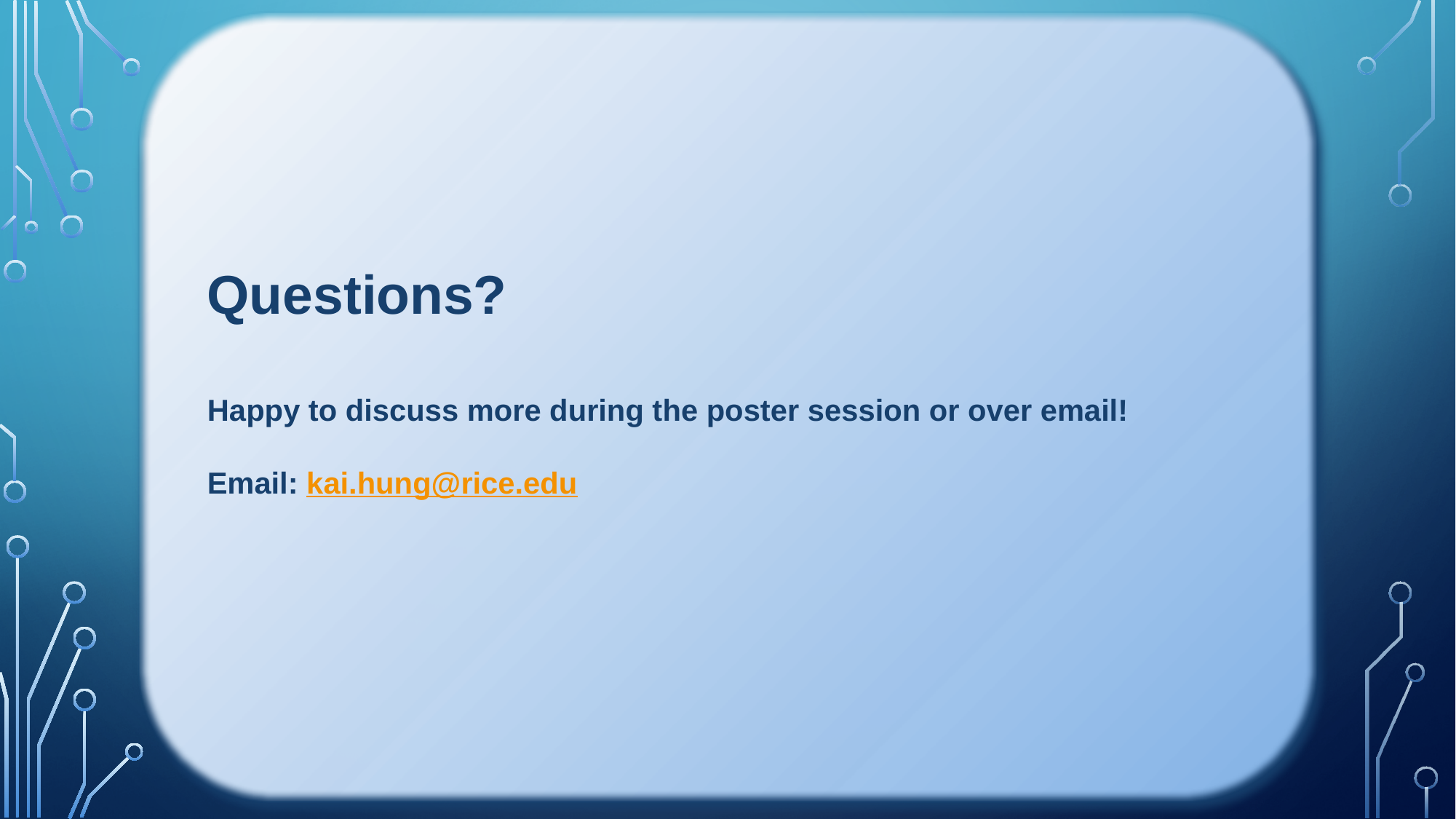

Questions?

Happy to discuss more during the poster session or over email!

Email: kai.hung@rice.edu